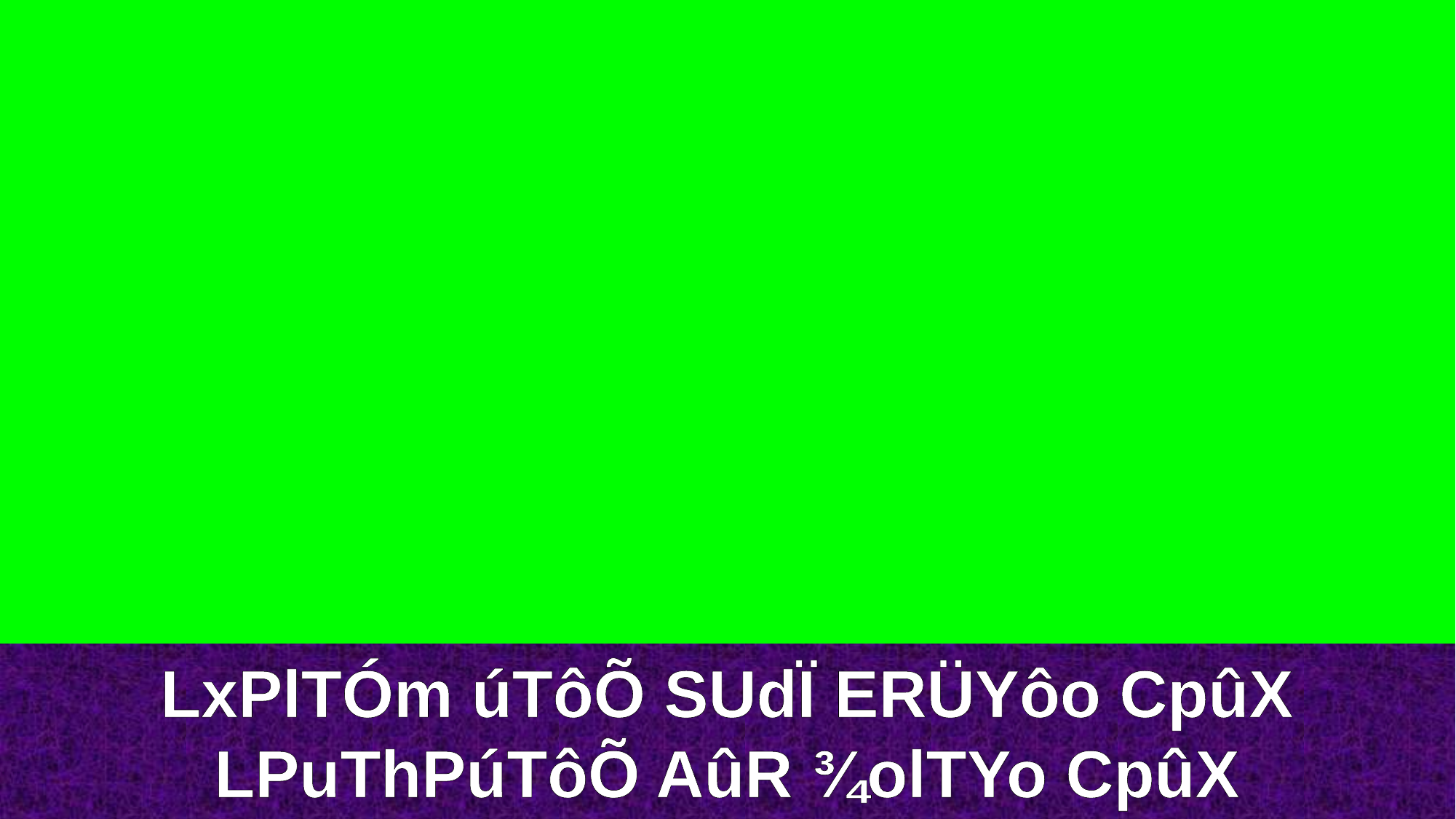

LxPlTÓm úTôÕ SUdÏ ERÜYôo CpûX
LPuThPúTôÕ AûR ¾olTYo CpûX